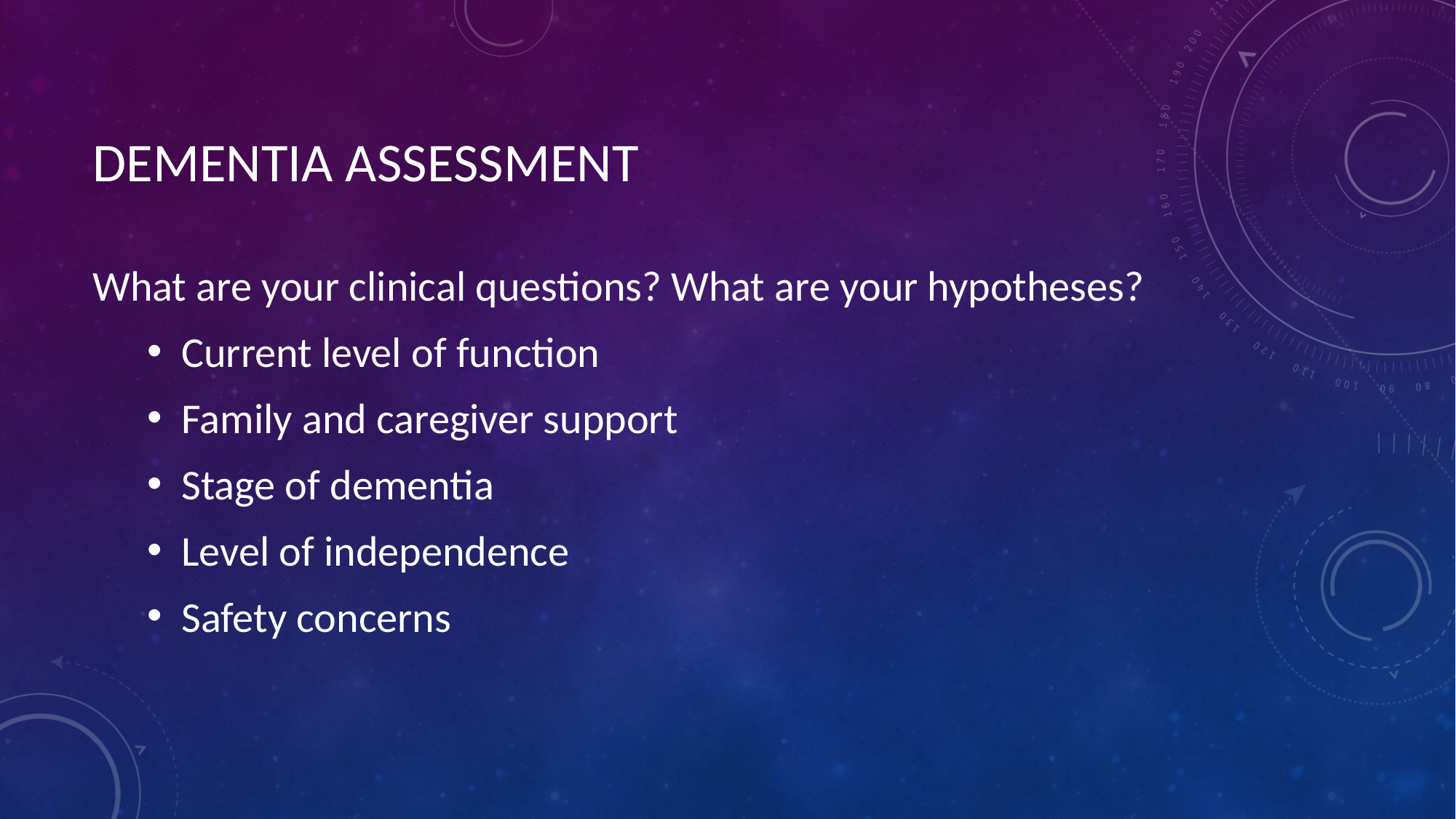

# Dementia Assessment
What are your clinical questions? What are your hypotheses?
Current level of function
Family and caregiver support
Stage of dementia
Level of independence
Safety concerns